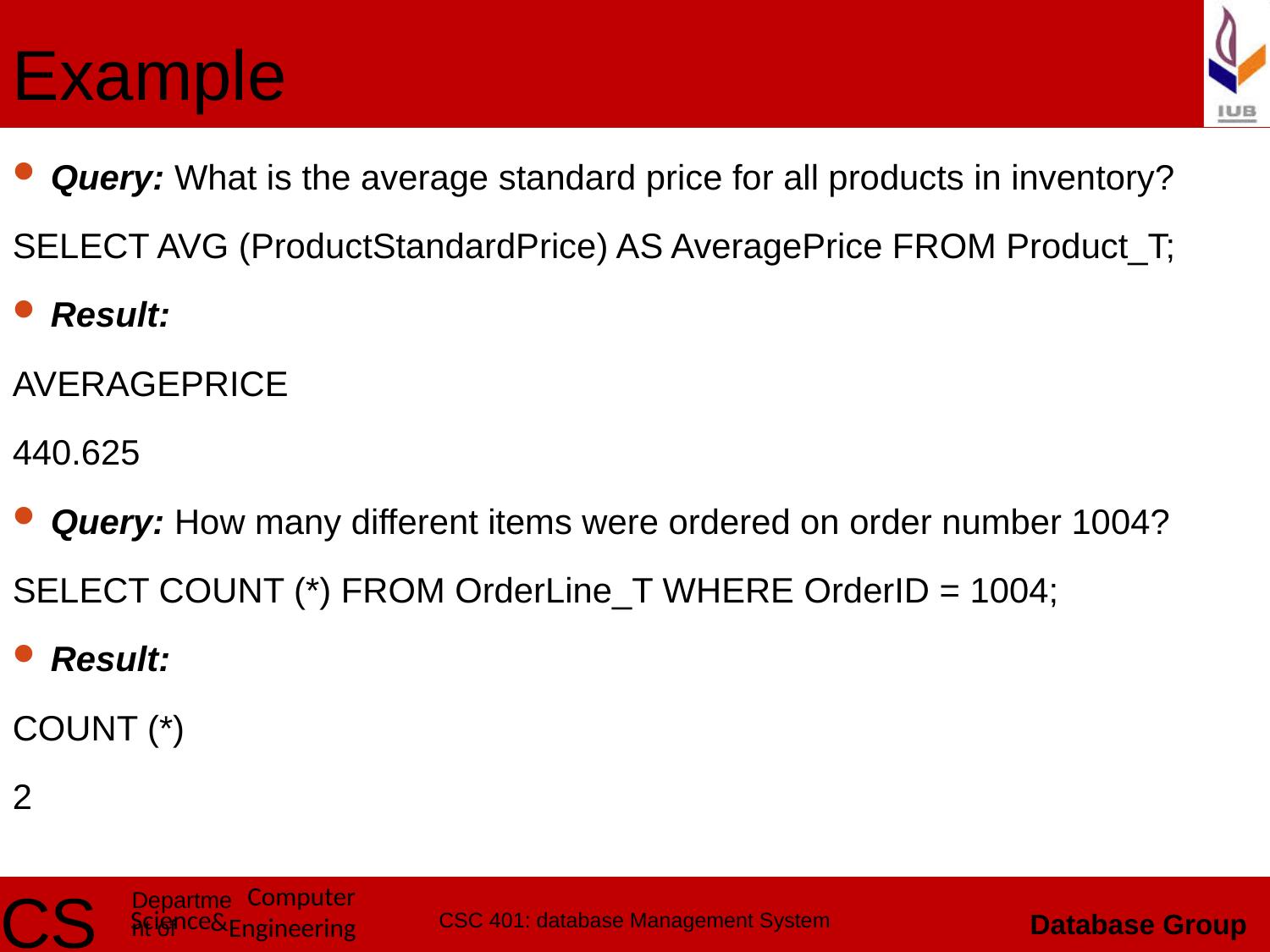

# Example
Query: What is the average standard price for all products in inventory?
SELECT AVG (ProductStandardPrice) AS AveragePrice FROM Product_T;
Result:
AVERAGEPRICE
440.625
Query: How many different items were ordered on order number 1004?
SELECT COUNT (*) FROM OrderLine_T WHERE OrderID = 1004;
Result:
COUNT (*)
2
CSC 401: database Management System